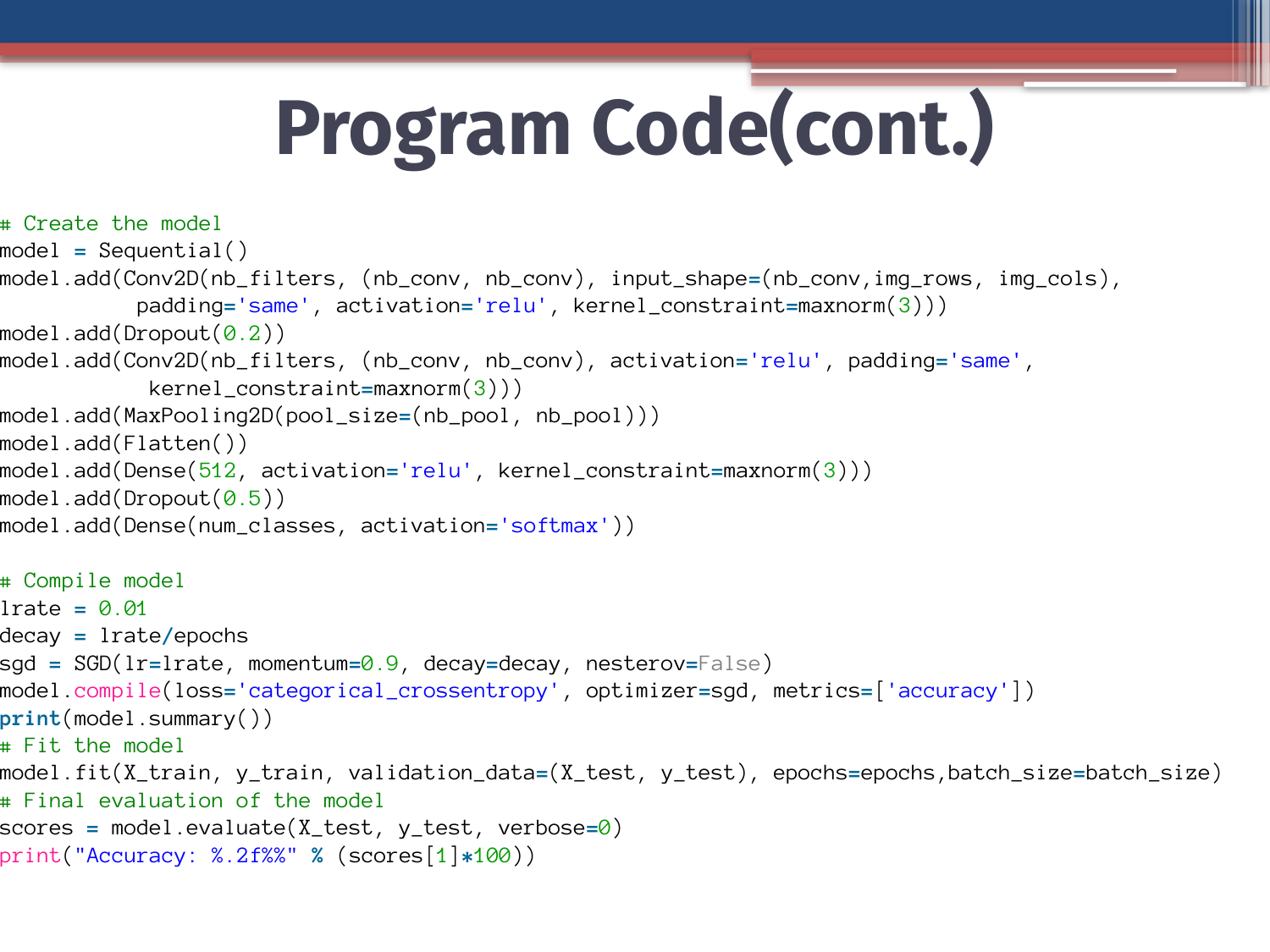

# Program Code(cont.)
# Create the model
model = Sequential()
model.add(Conv2D(nb_filters, (nb_conv, nb_conv), input_shape=(nb_conv,img_rows, img_cols),
           padding='same', activation='relu', kernel_constraint=maxnorm(3)))
model.add(Dropout(0.2))
model.add(Conv2D(nb_filters, (nb_conv, nb_conv), activation='relu', padding='same',
            kernel_constraint=maxnorm(3)))
model.add(MaxPooling2D(pool_size=(nb_pool, nb_pool)))
model.add(Flatten())
model.add(Dense(512, activation='relu', kernel_constraint=maxnorm(3)))
model.add(Dropout(0.5))
model.add(Dense(num_classes, activation='softmax'))

# Compile model
lrate = 0.01
decay = lrate/epochs
sgd = SGD(lr=lrate, momentum=0.9, decay=decay, nesterov=False)
model.compile(loss='categorical_crossentropy', optimizer=sgd, metrics=['accuracy'])
print(model.summary())
# Fit the model
model.fit(X_train, y_train, validation_data=(X_test, y_test), epochs=epochs,batch_size=batch_size)
# Final evaluation of the model
scores = model.evaluate(X_test, y_test, verbose=0)
print("Accuracy: %.2f%%" % (scores[1]*100))